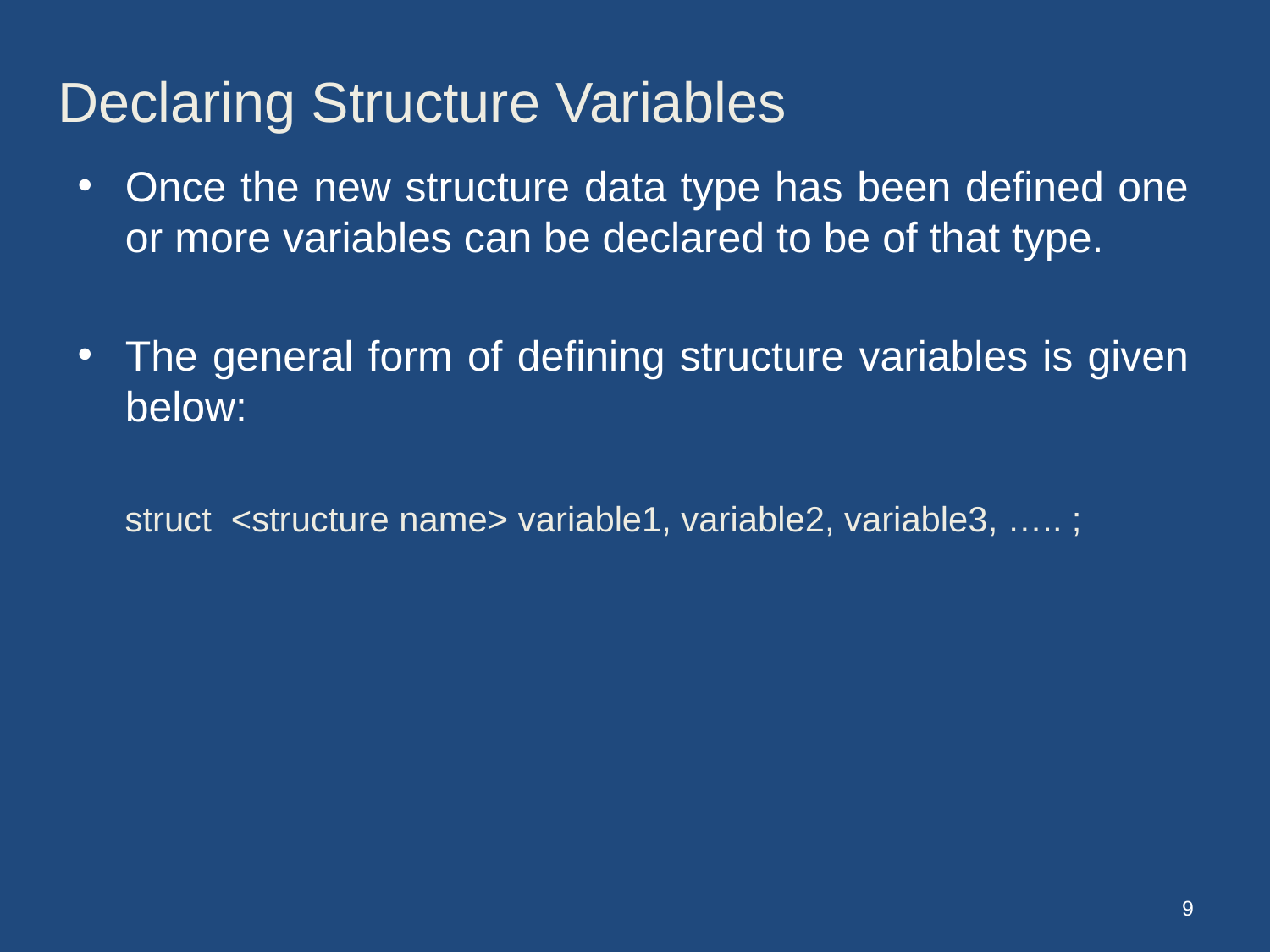

Declaring Structure Variables
Once the new structure data type has been defined one or more variables can be declared to be of that type.

The general form of defining structure variables is given below:

struct  <structure name> variable1, variable2, variable3, ….. ;

9